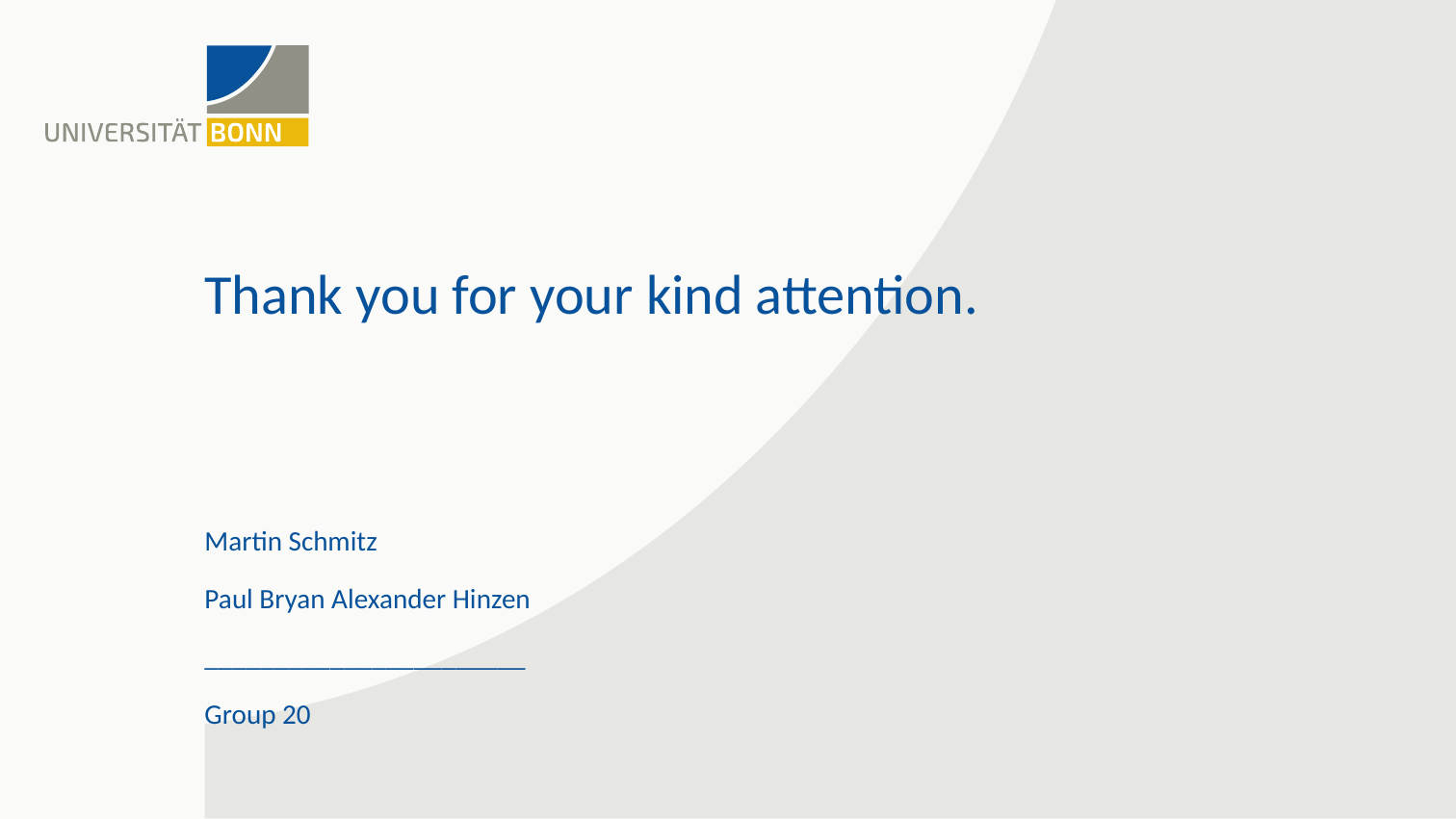

Thank you for your kind attention.
Martin Schmitz
Paul Bryan Alexander Hinzen
_______________________
Group 20